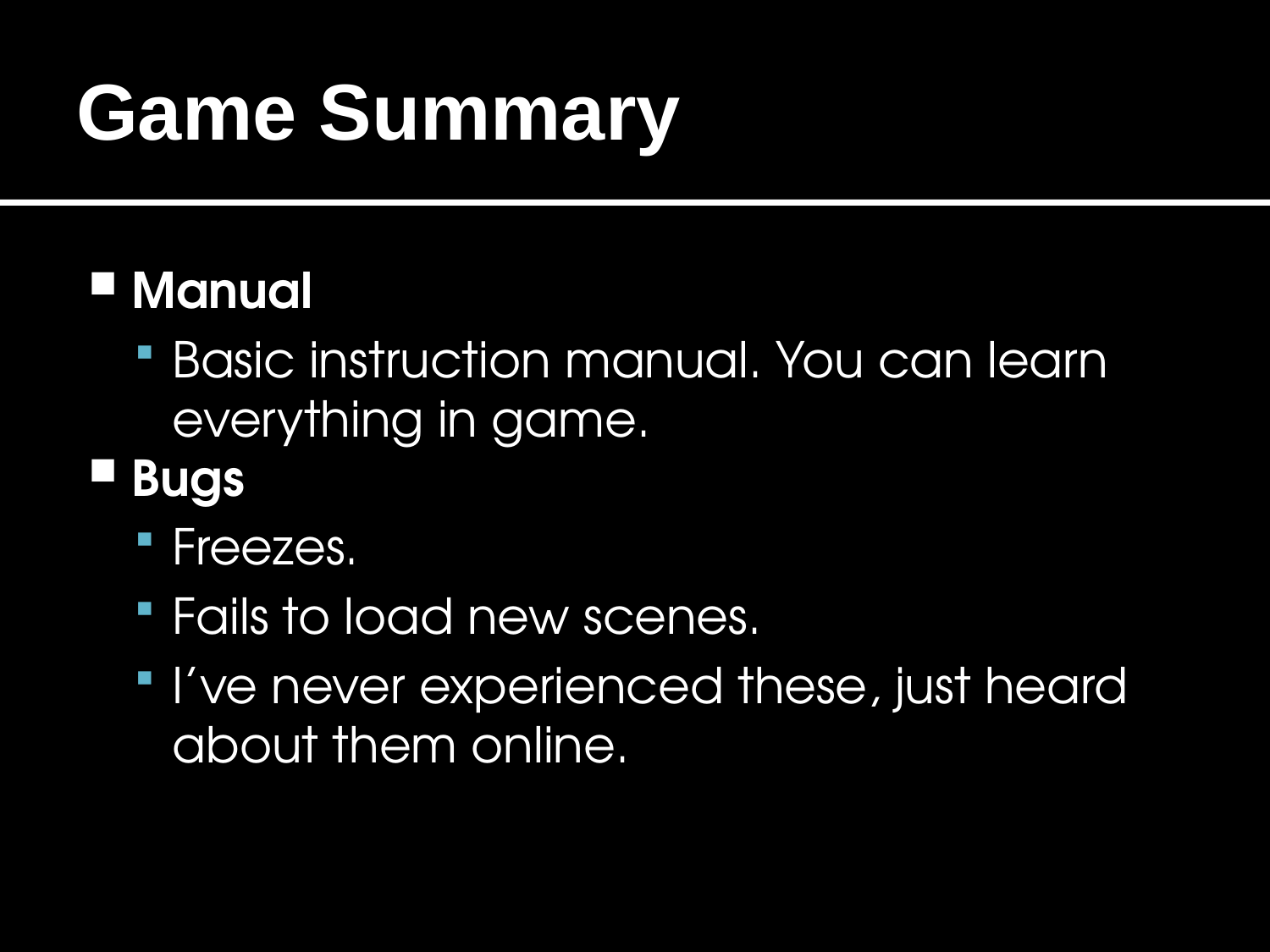

# Game Summary
Manual
Basic instruction manual. You can learn everything in game.
Bugs
Freezes.
Fails to load new scenes.
I’ve never experienced these, just heard about them online.